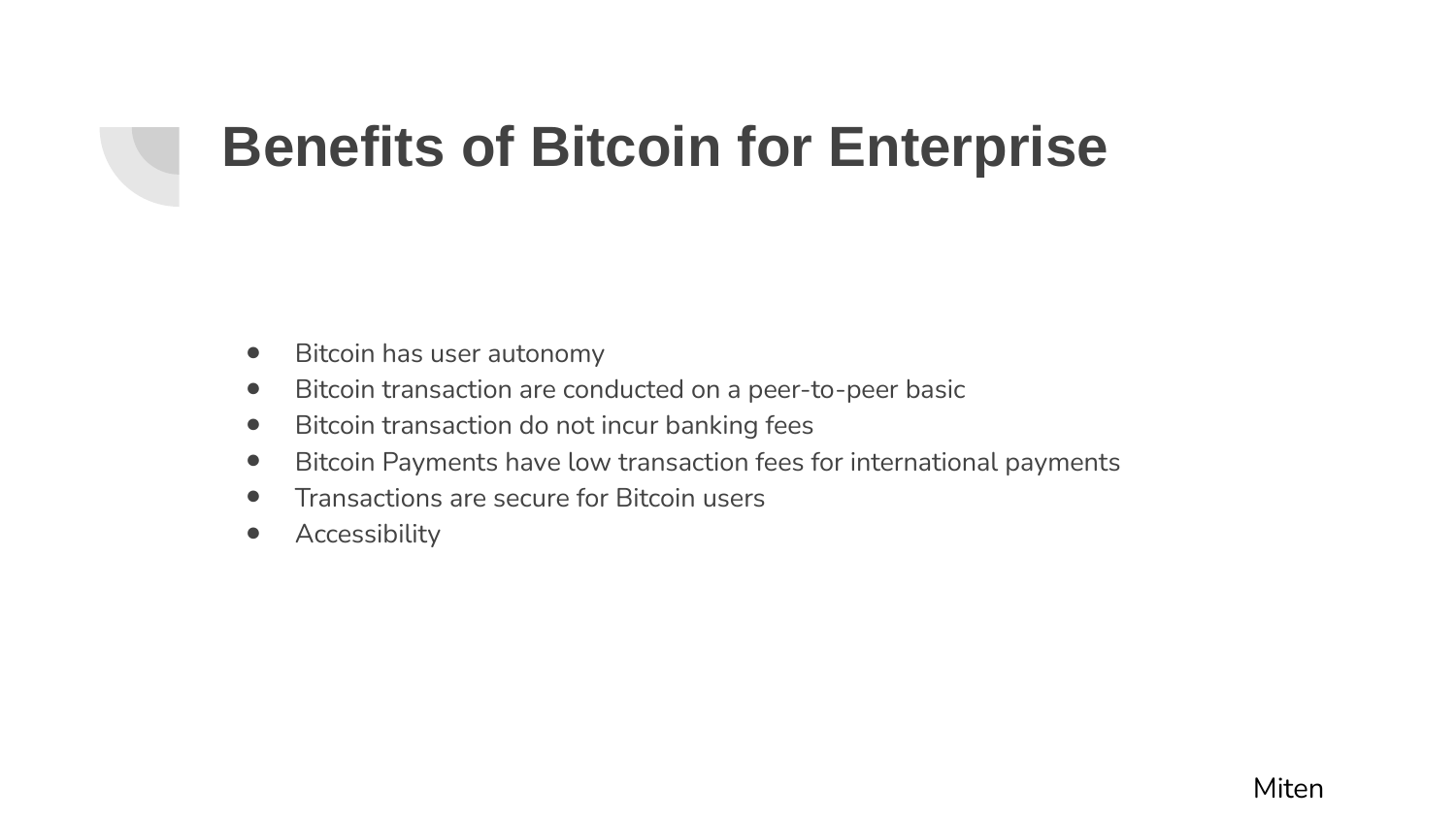

# Benefits of Bitcoin for Enterprise
Bitcoin has user autonomy
Bitcoin transaction are conducted on a peer-to-peer basic
Bitcoin transaction do not incur banking fees
Bitcoin Payments have low transaction fees for international payments
Transactions are secure for Bitcoin users
Accessibility

Miten